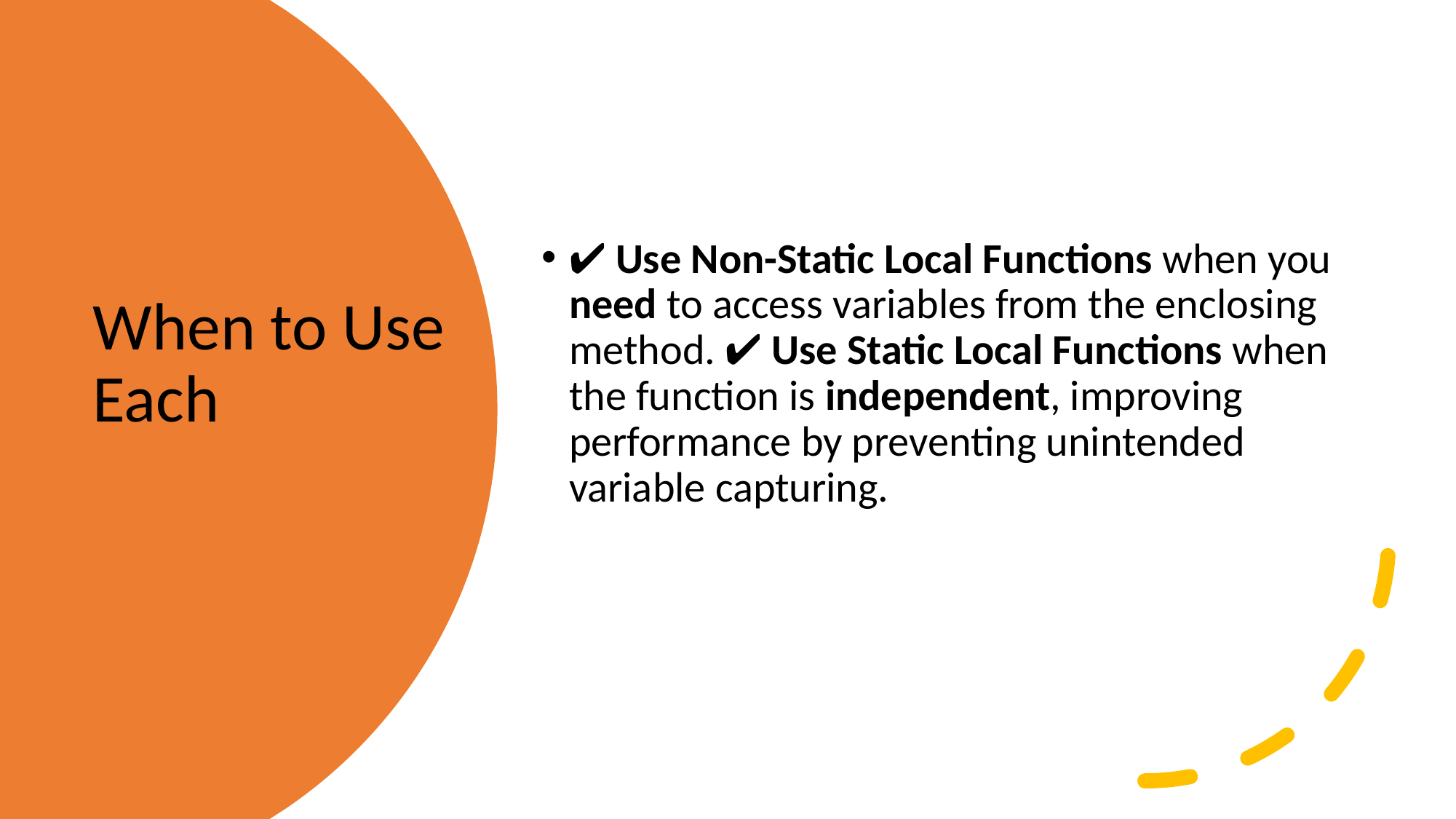

✔ Use Non-Static Local Functions when you need to access variables from the enclosing method. ✔ Use Static Local Functions when the function is independent, improving performance by preventing unintended variable capturing.

# When to Use Each